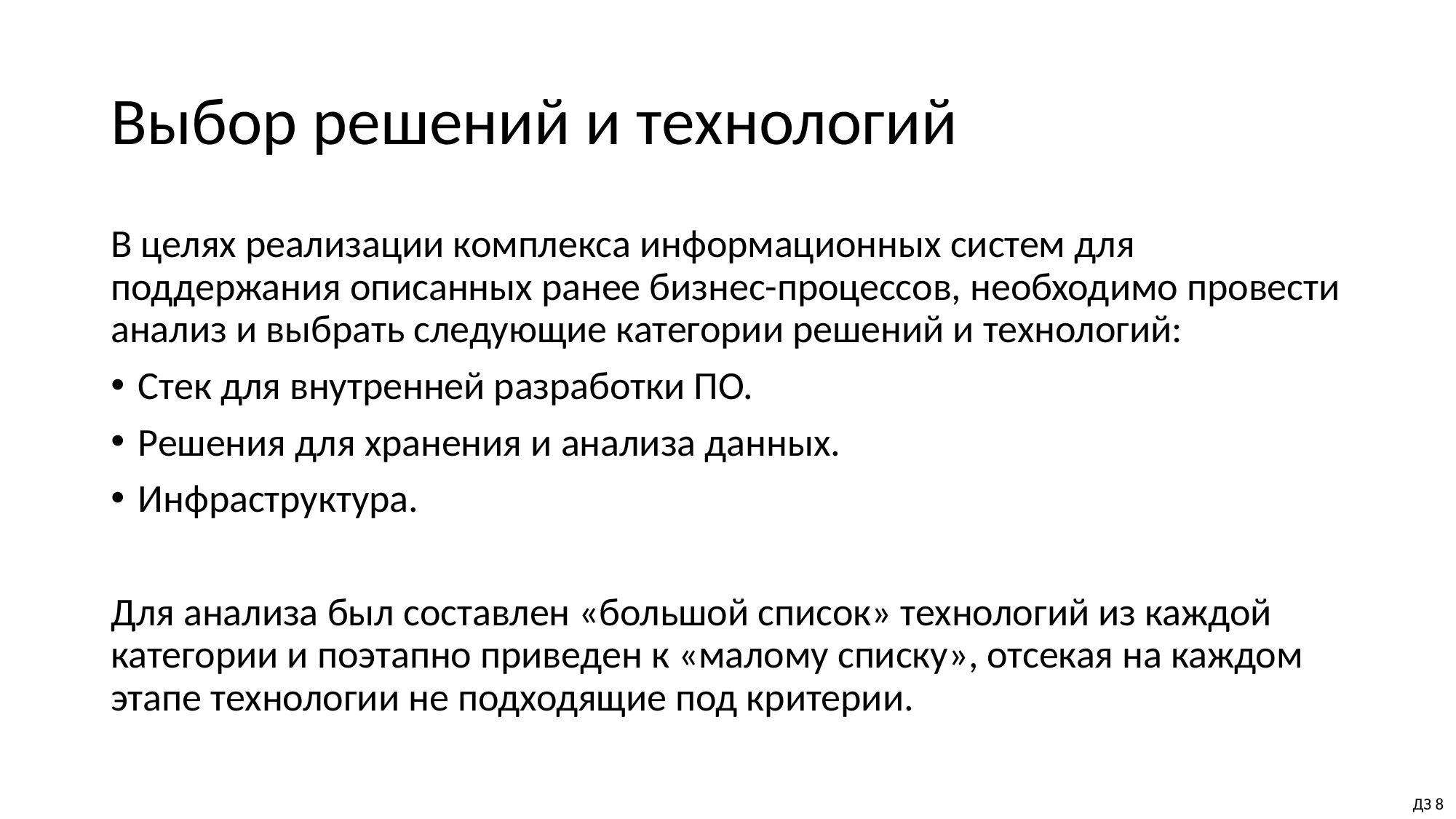

# Выбор решений и технологий
В целях реализации комплекса информационных систем для поддержания описанных ранее бизнес-процессов, необходимо провести анализ и выбрать следующие категории решений и технологий:
Стек для внутренней разработки ПО.
Решения для хранения и анализа данных.
Инфраструктура.

Для анализа был составлен «большой список» технологий из каждой категории и поэтапно приведен к «малому списку», отсекая на каждом этапе технологии не подходящие под критерии.
ДЗ 8